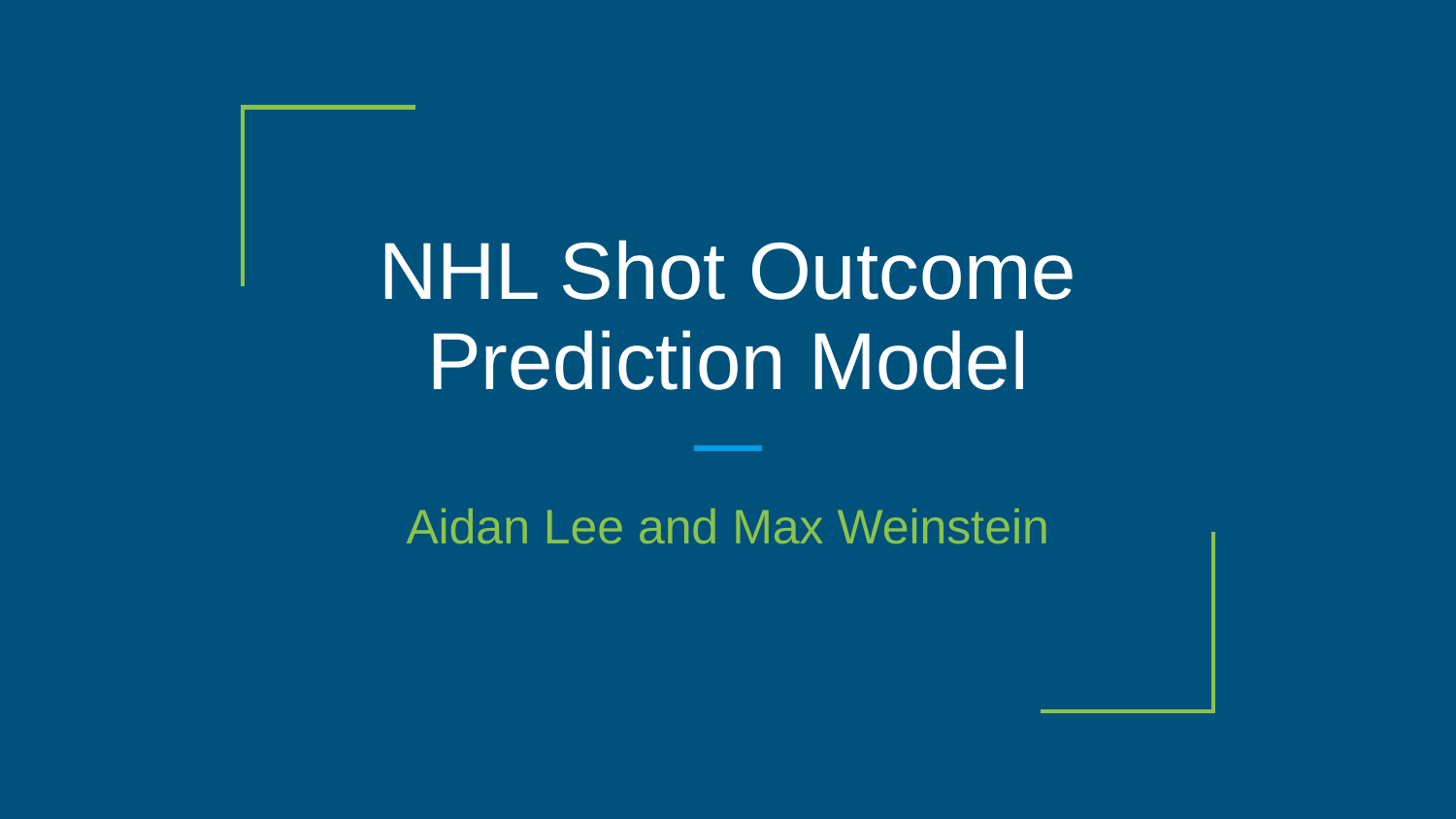

# NHL Shot Outcome Prediction Model
Aidan Lee and Max Weinstein